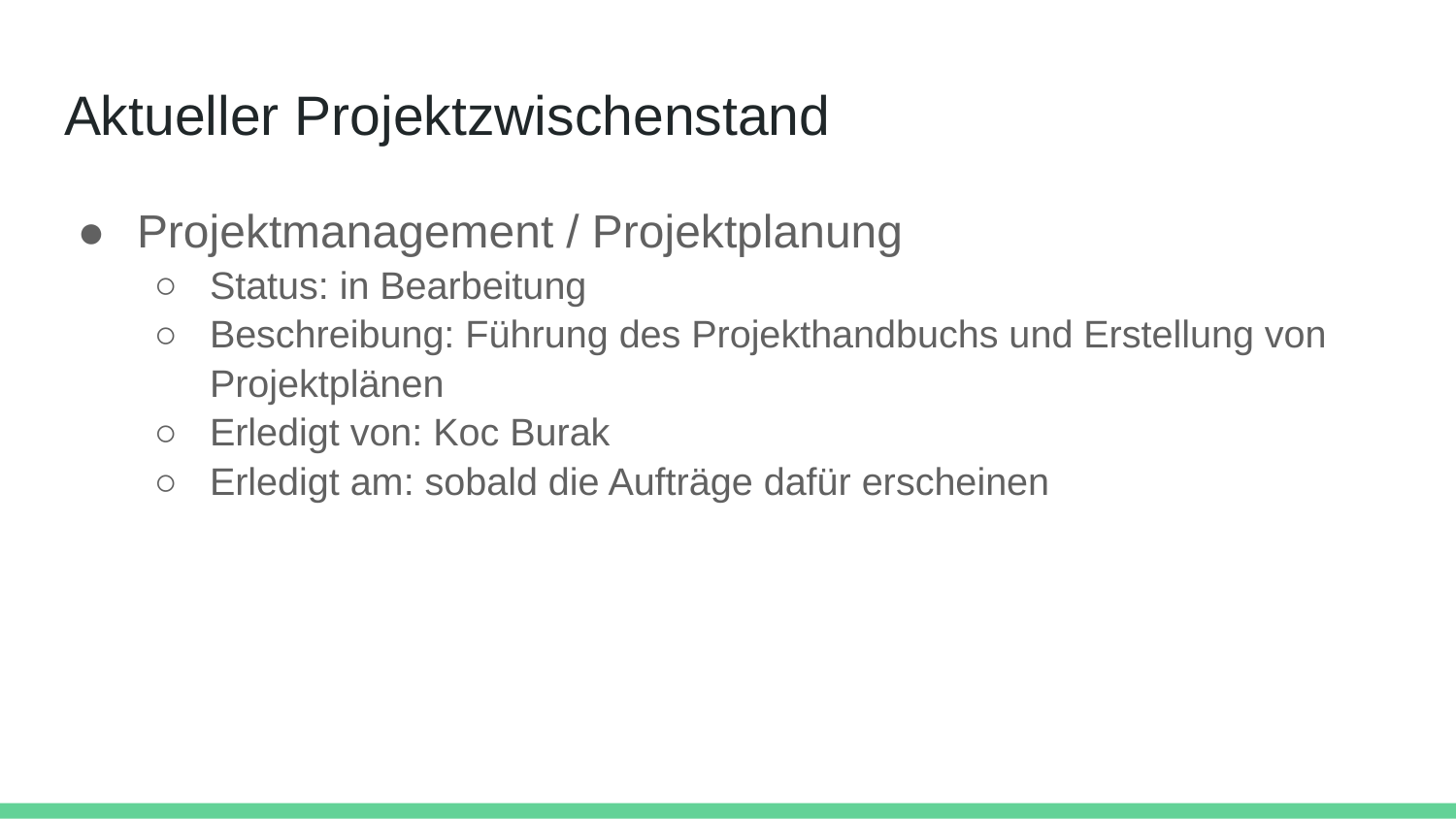

# Aktueller Projektzwischenstand
Projektmanagement / Projektplanung
Status: in Bearbeitung
Beschreibung: Führung des Projekthandbuchs und Erstellung von Projektplänen
Erledigt von: Koc Burak
Erledigt am: sobald die Aufträge dafür erscheinen